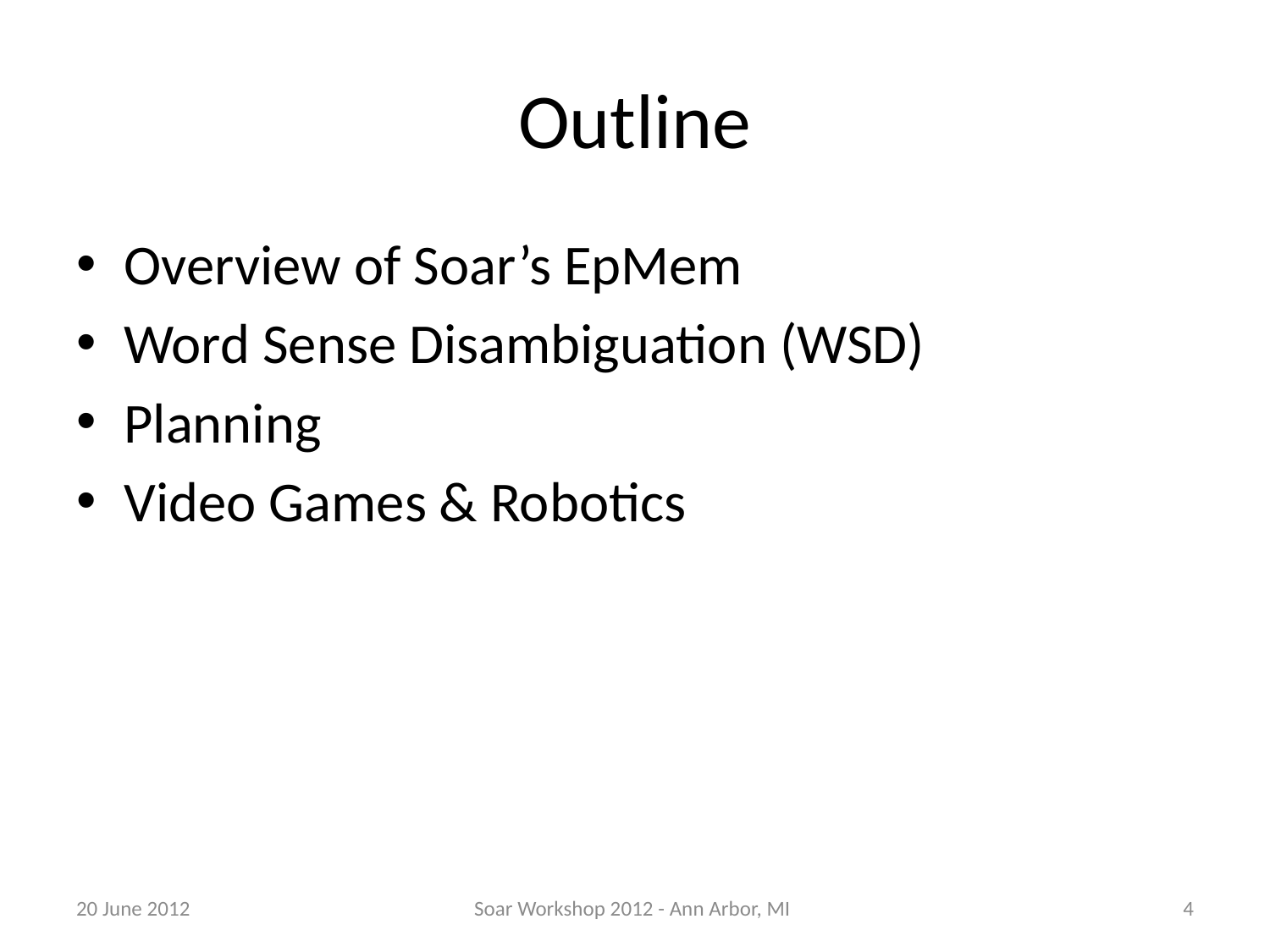

# Outline
Overview of Soar’s EpMem
Word Sense Disambiguation (WSD)
Planning
Video Games & Robotics

20 June 2012
Soar Workshop 2012 - Ann Arbor, MI
4